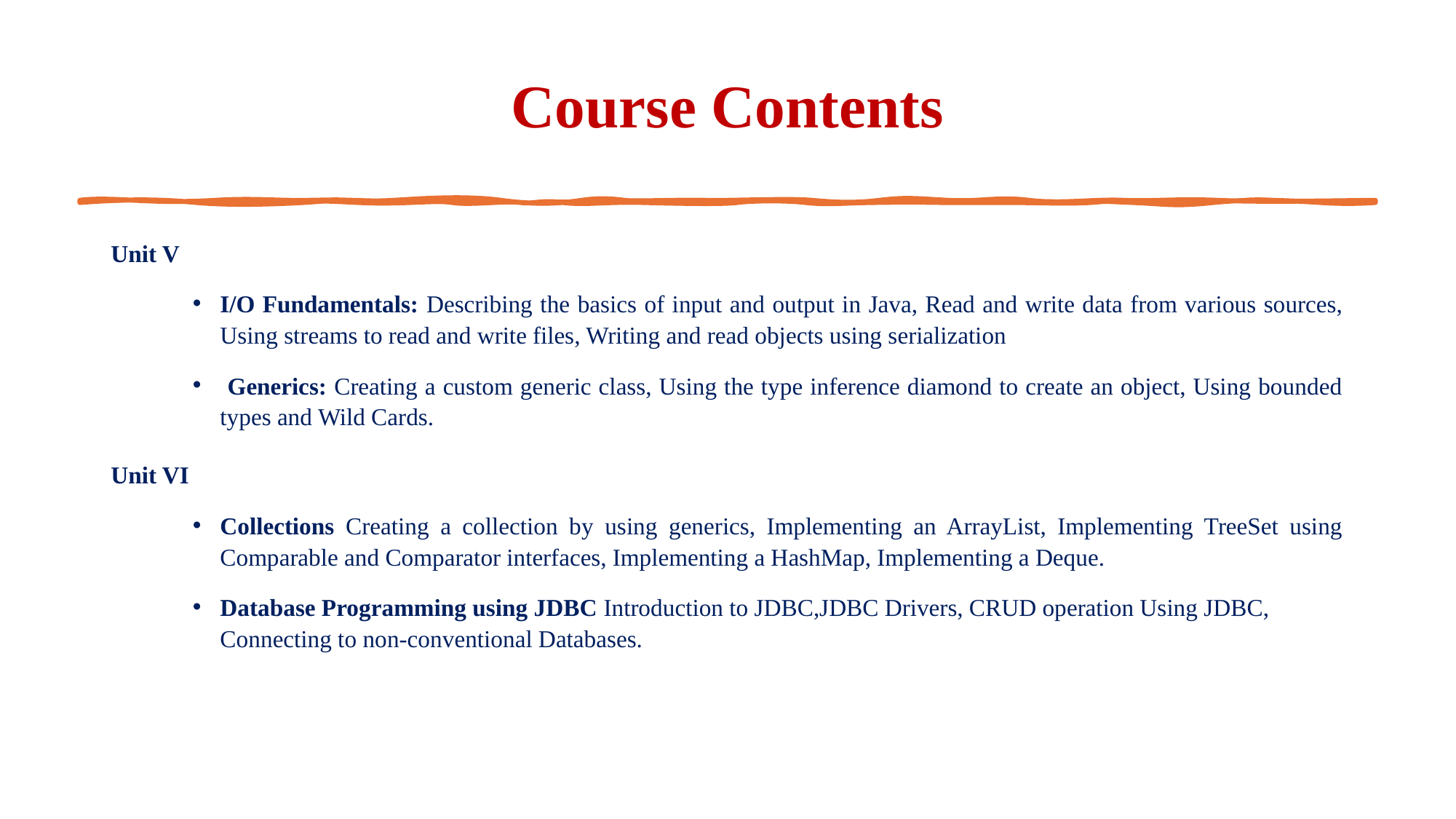

# Course Contents

Unit V
I/O Fundamentals: Describing the basics of input and output in Java, Read and write data from various sources, Using streams to read and write files, Writing and read objects using serialization
 Generics: Creating a custom generic class, Using the type inference diamond to create an object, Using bounded types and Wild Cards.
Unit VI
Collections Creating a collection by using generics, Implementing an ArrayList, Implementing TreeSet using Comparable and Comparator interfaces, Implementing a HashMap, Implementing a Deque.
Database Programming using JDBC Introduction to JDBC,JDBC Drivers, CRUD operation Using JDBC, Connecting to non-conventional Databases.